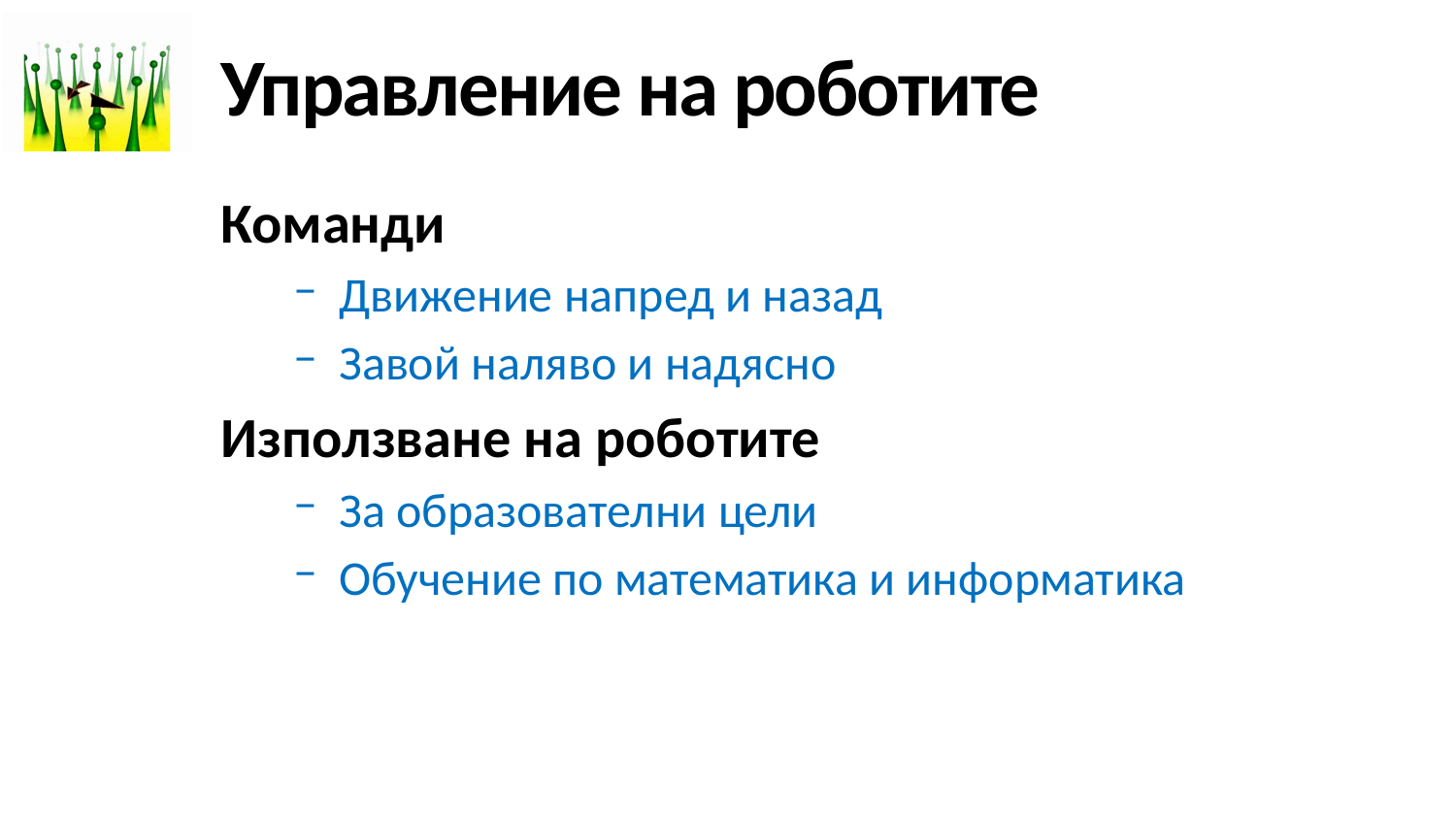

# Управление на роботите
Команди
Движение напред и назад
Завой наляво и надясно
Използване на роботите
За образователни цели
Обучение по математика и информатика